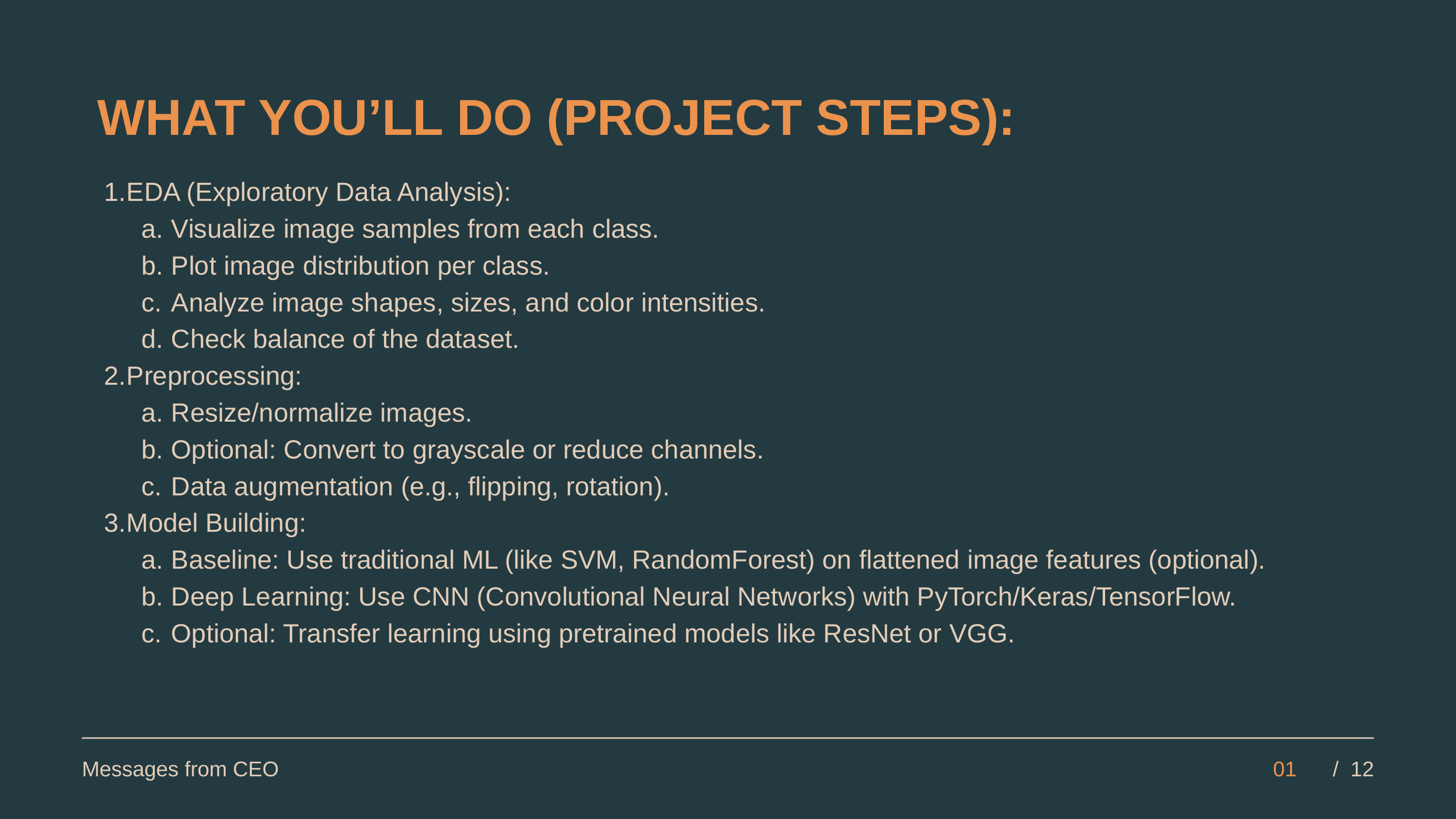

WHAT YOU’LL DO (PROJECT STEPS):
EDA (Exploratory Data Analysis):
Visualize image samples from each class.
Plot image distribution per class.
Analyze image shapes, sizes, and color intensities.
Check balance of the dataset.
Preprocessing:
Resize/normalize images.
Optional: Convert to grayscale or reduce channels.
Data augmentation (e.g., flipping, rotation).
Model Building:
Baseline: Use traditional ML (like SVM, RandomForest) on flattened image features (optional).
Deep Learning: Use CNN (Convolutional Neural Networks) with PyTorch/Keras/TensorFlow.
Optional: Transfer learning using pretrained models like ResNet or VGG.

Messages from CEO
01
/  12